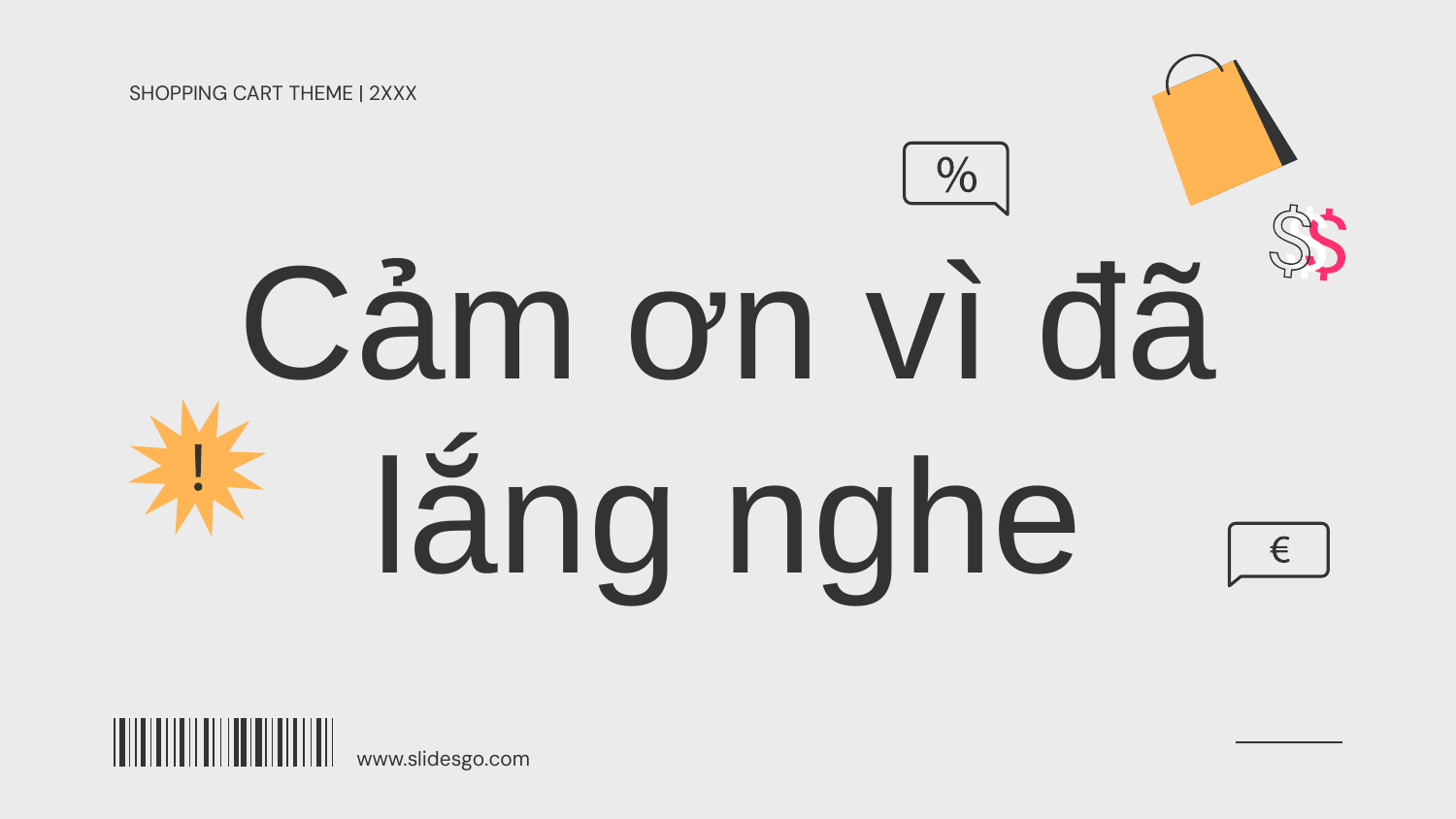

SHOPPING CART THEME | 2XXX

# Cảm ơn vì đã lắng nghe

www.slidesgo.com